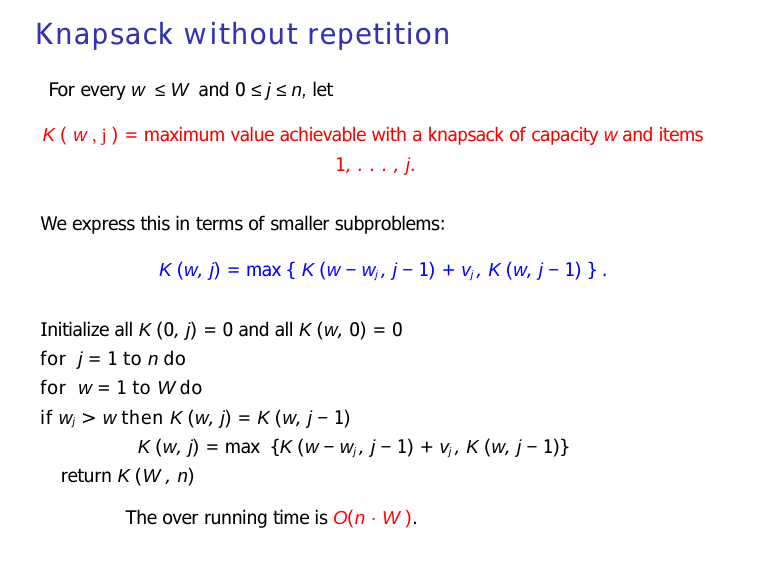

# Knapsack without repetition
For every w  ≤ W  and 0 ≤ j ≤ n, let
K ( w , j ) = maximum value achievable with a knapsack of capacity w and items  1, . . . , j.

We express this in terms of smaller subproblems:
K (w, j) = max { K (w − wj , j − 1) + vj , K (w, j − 1) } .

Initialize all K (0, j) = 0 and all K (w, 0) = 0
for  j = 1 to n do
for  w = 1 to W do
if wj  > w then K (w, j) = K (w, j − 1)
K (w, j) = max  {K (w − wj , j − 1) + vj , K (w, j − 1)}  return K (W , n)
The over running time is O(n · W ).